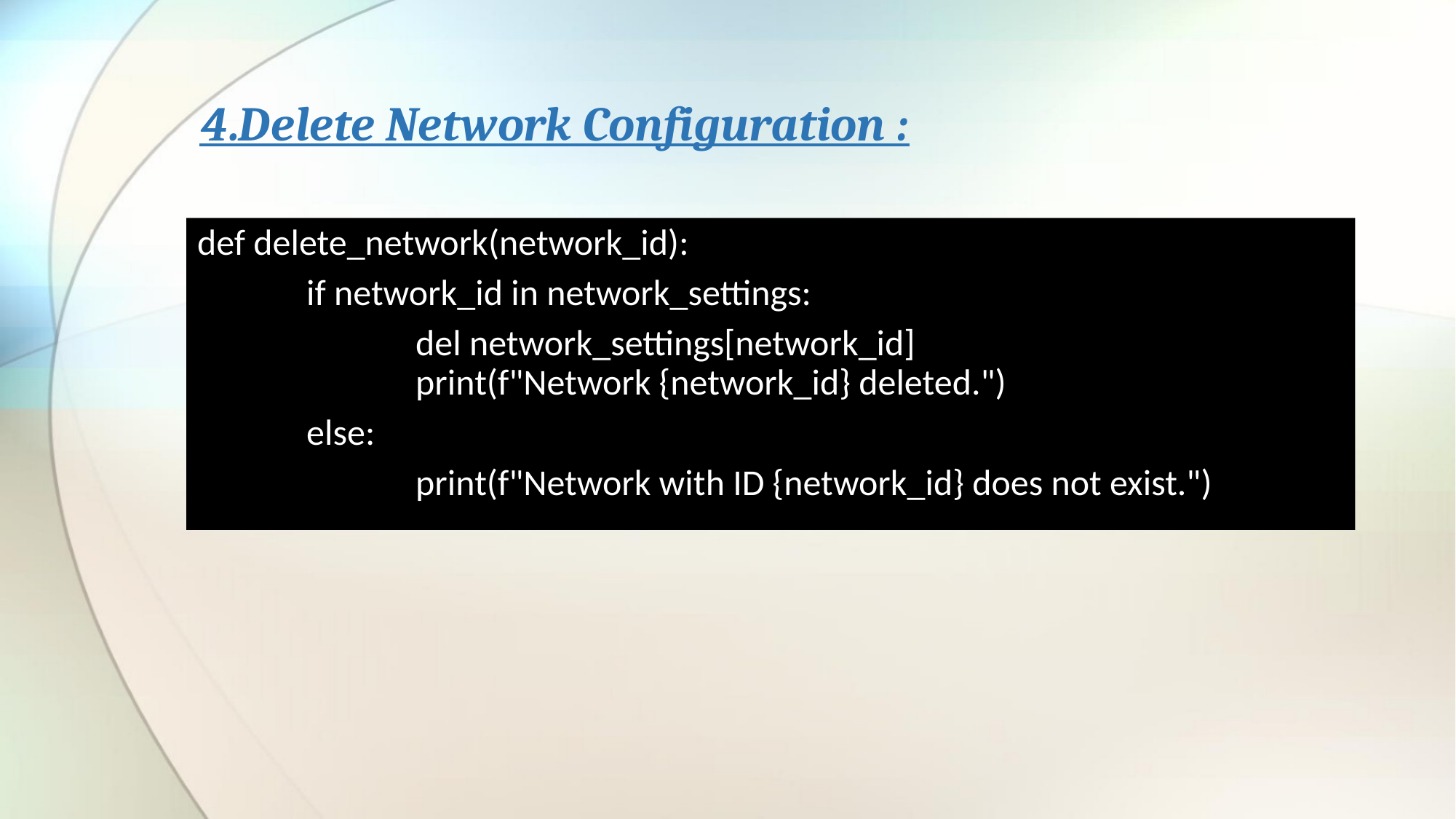

# 4.Delete Network Configuration :
def delete_network(network_id):
	if network_id in network_settings:
		del network_settings[network_id]        					print(f"Network {network_id} deleted.")
	else:
		print(f"Network with ID {network_id} does not exist.")